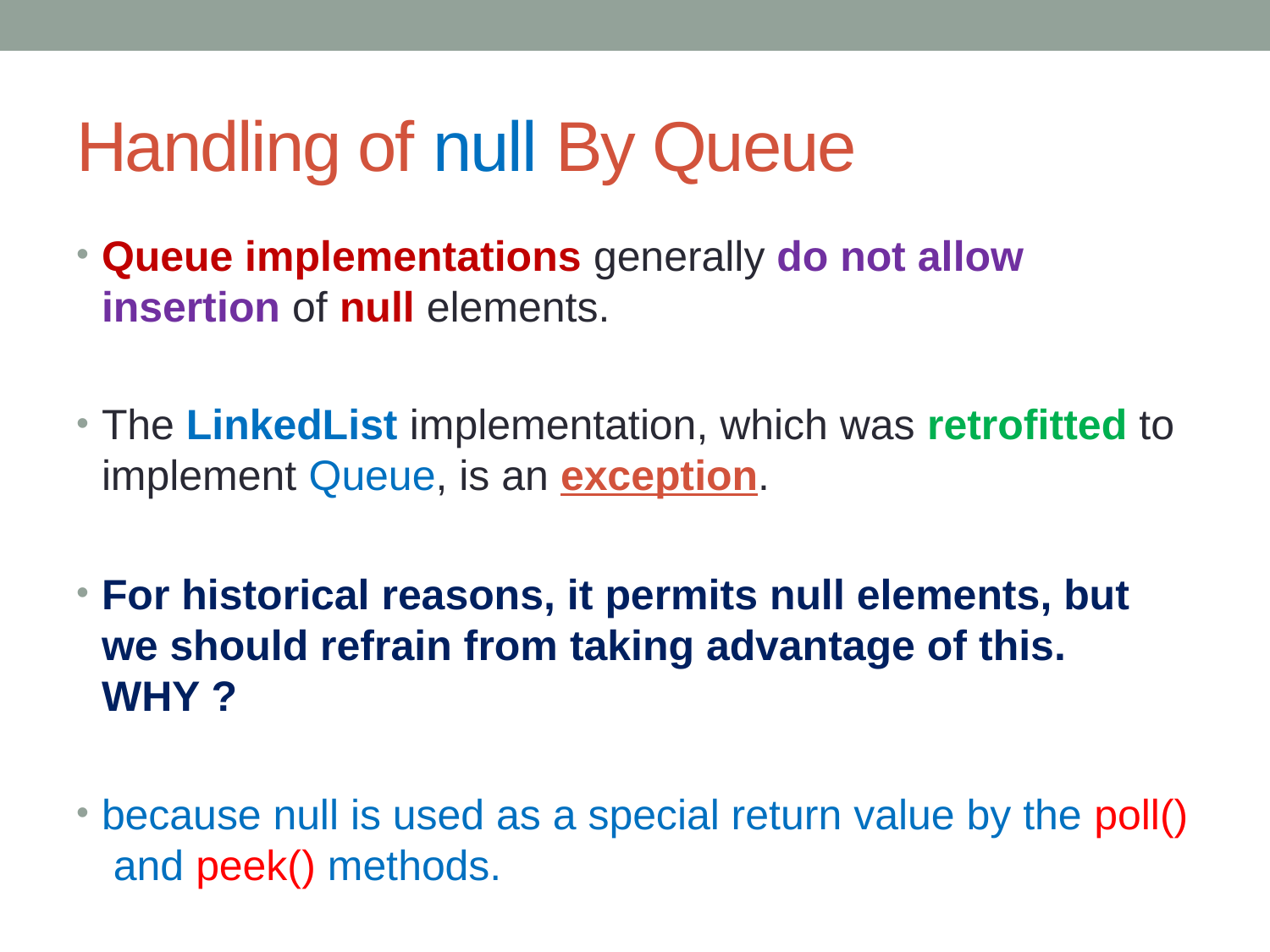

# Handling of null By Queue
Queue implementations generally do not allow insertion of null elements.

The LinkedList implementation, which was retrofitted to implement Queue, is an exception.

For historical reasons, it permits null elements, but we should refrain from taking advantage of this. WHY ?

because null is used as a special return value by the poll()  and peek() methods.